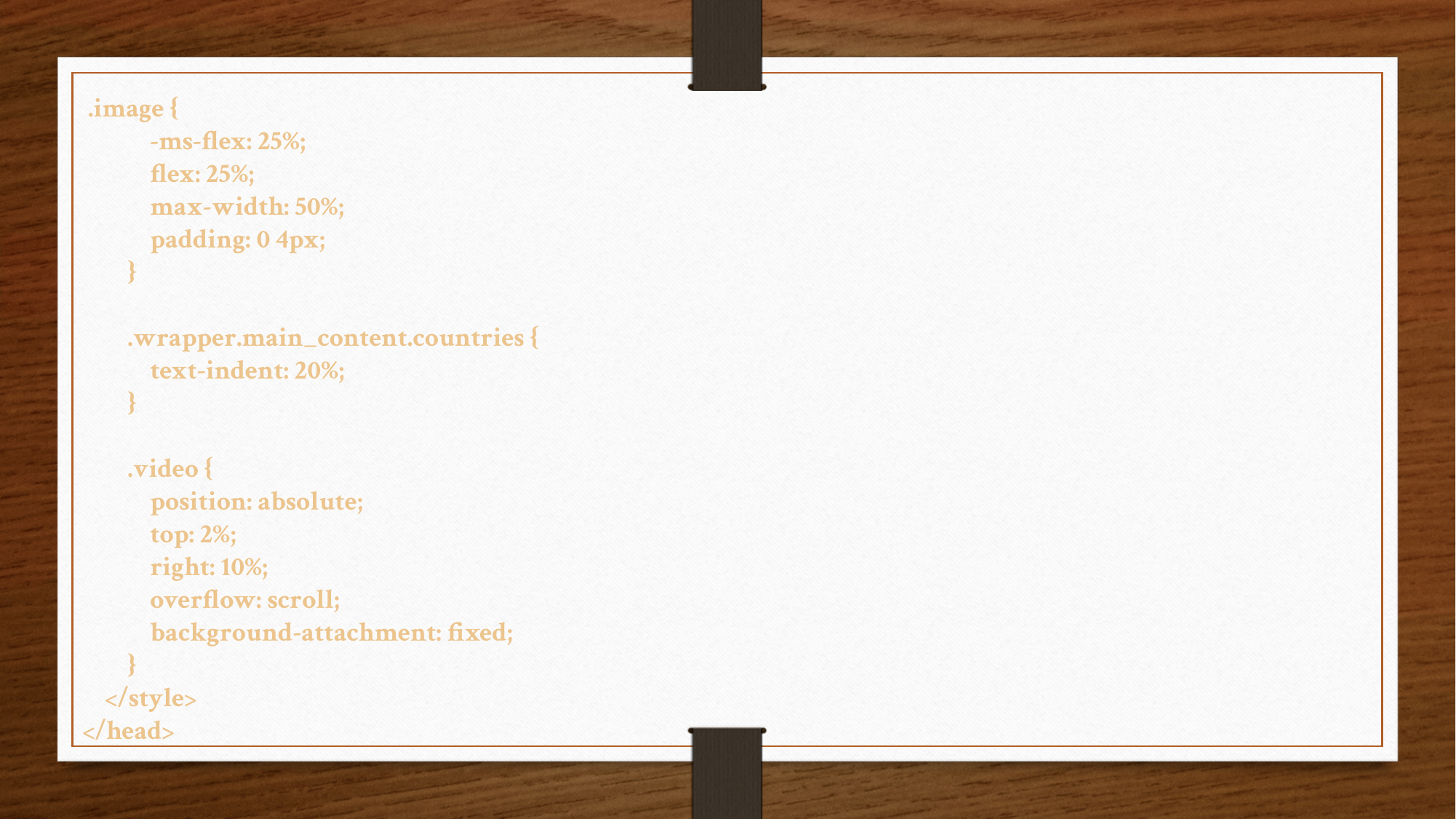

.image {
            -ms-flex: 25%;
            flex: 25%;
            max-width: 50%;
            padding: 0 4px;
        }

        .wrapper.main_content.countries {
            text-indent: 20%;
        }

        .video {
            position: absolute;
            top: 2%;
            right: 10%;
            overflow: scroll;
            background-attachment: fixed;
        }
    </style>
</head>